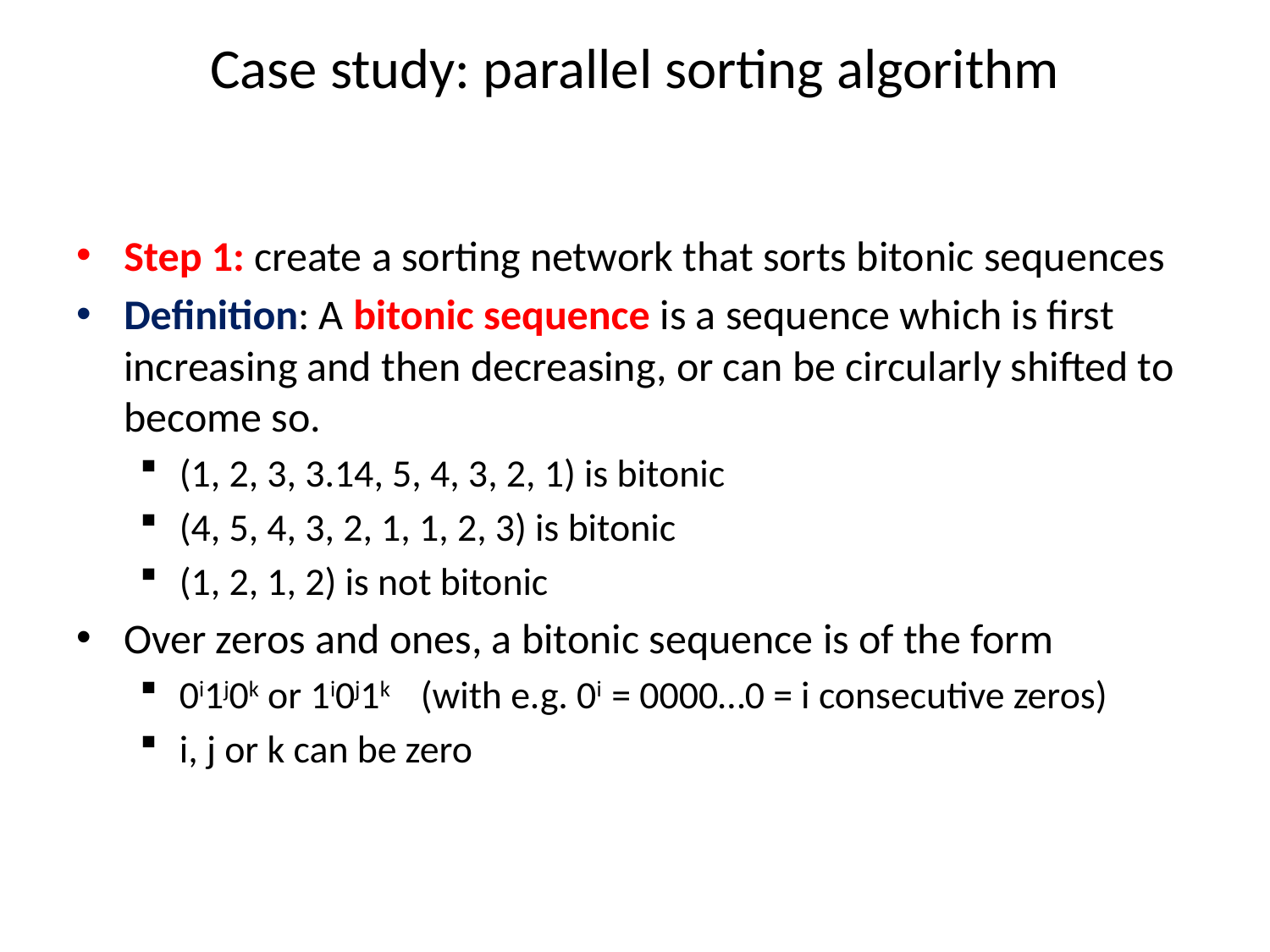

# Case study: parallel sorting algorithm
Step 1: create a sorting network that sorts bitonic sequences
Definition: A bitonic sequence is a sequence which is first increasing and then decreasing, or can be circularly shifted to become so.
(1, 2, 3, 3.14, 5, 4, 3, 2, 1) is bitonic
(4, 5, 4, 3, 2, 1, 1, 2, 3) is bitonic
(1, 2, 1, 2) is not bitonic
Over zeros and ones, a bitonic sequence is of the form
0i1j0k or 1i0j1k      (with e.g. 0i  = 0000…0 = i consecutive zeros)
i, j or k can be zero